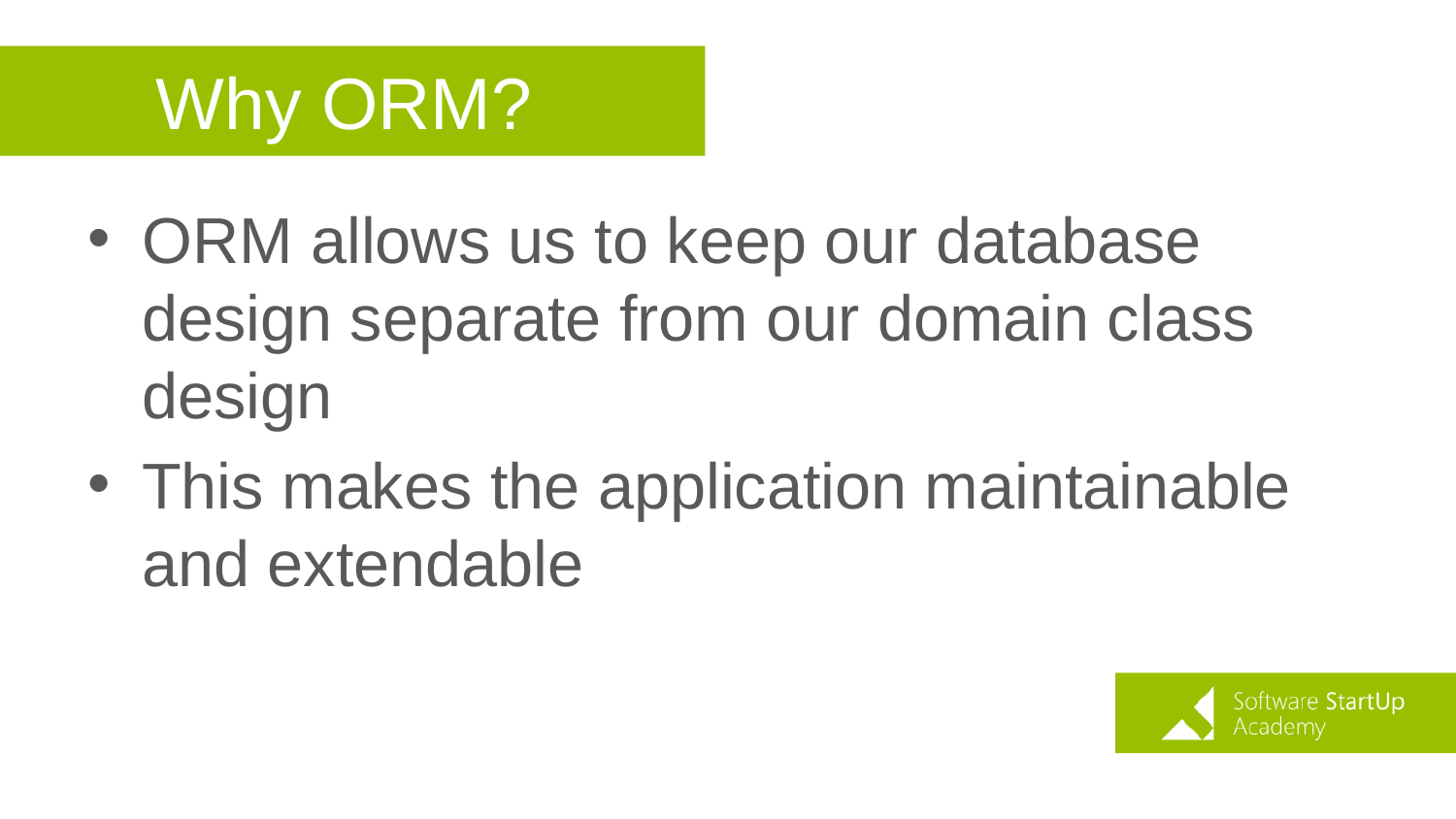

# Why ORM?
ORM allows us to keep our database design separate from our domain class design
This makes the application maintainable and extendable